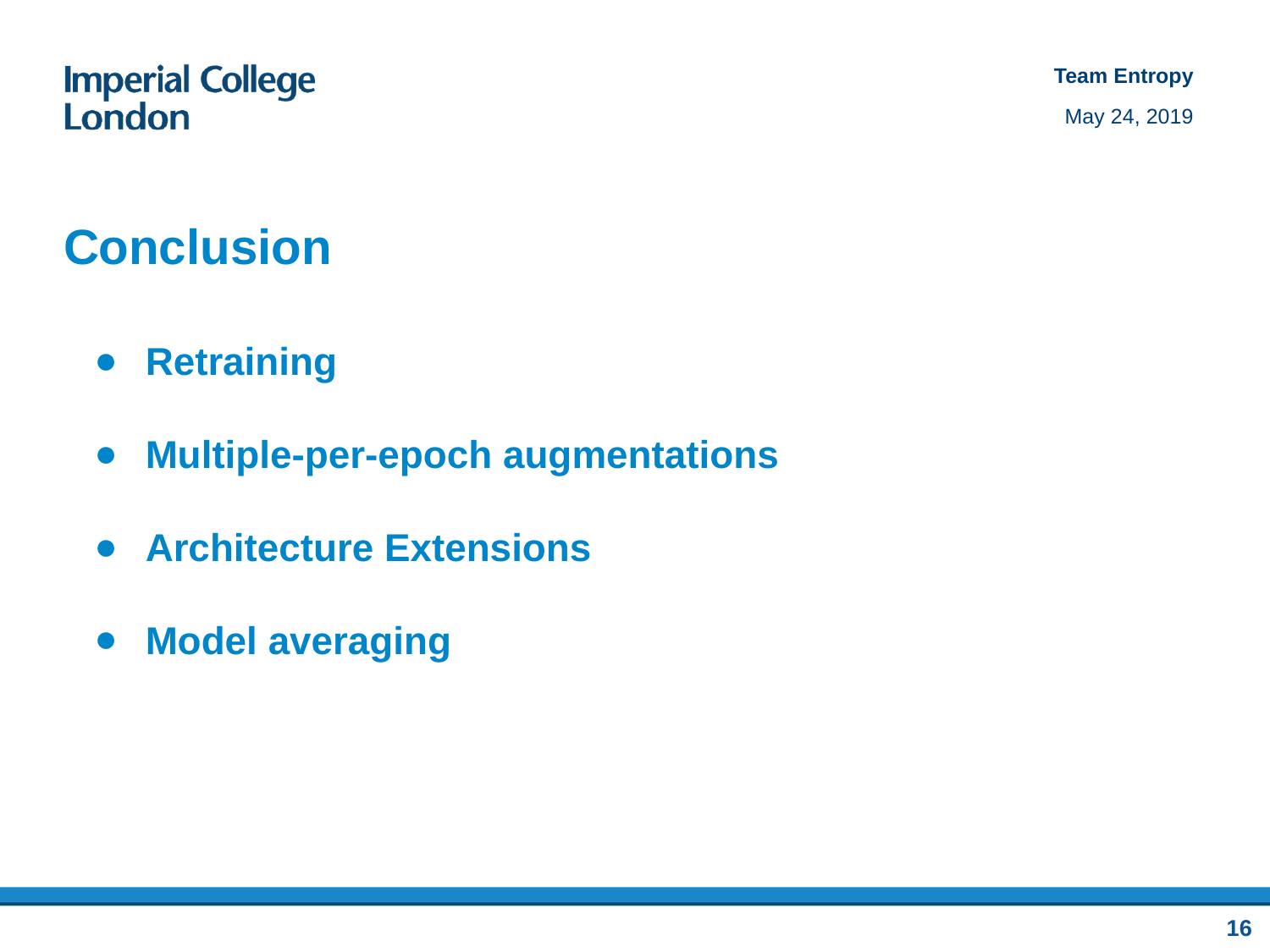

# Conclusion
Retraining

Multiple-per-epoch augmentations

Architecture Extensions

Model averaging

16